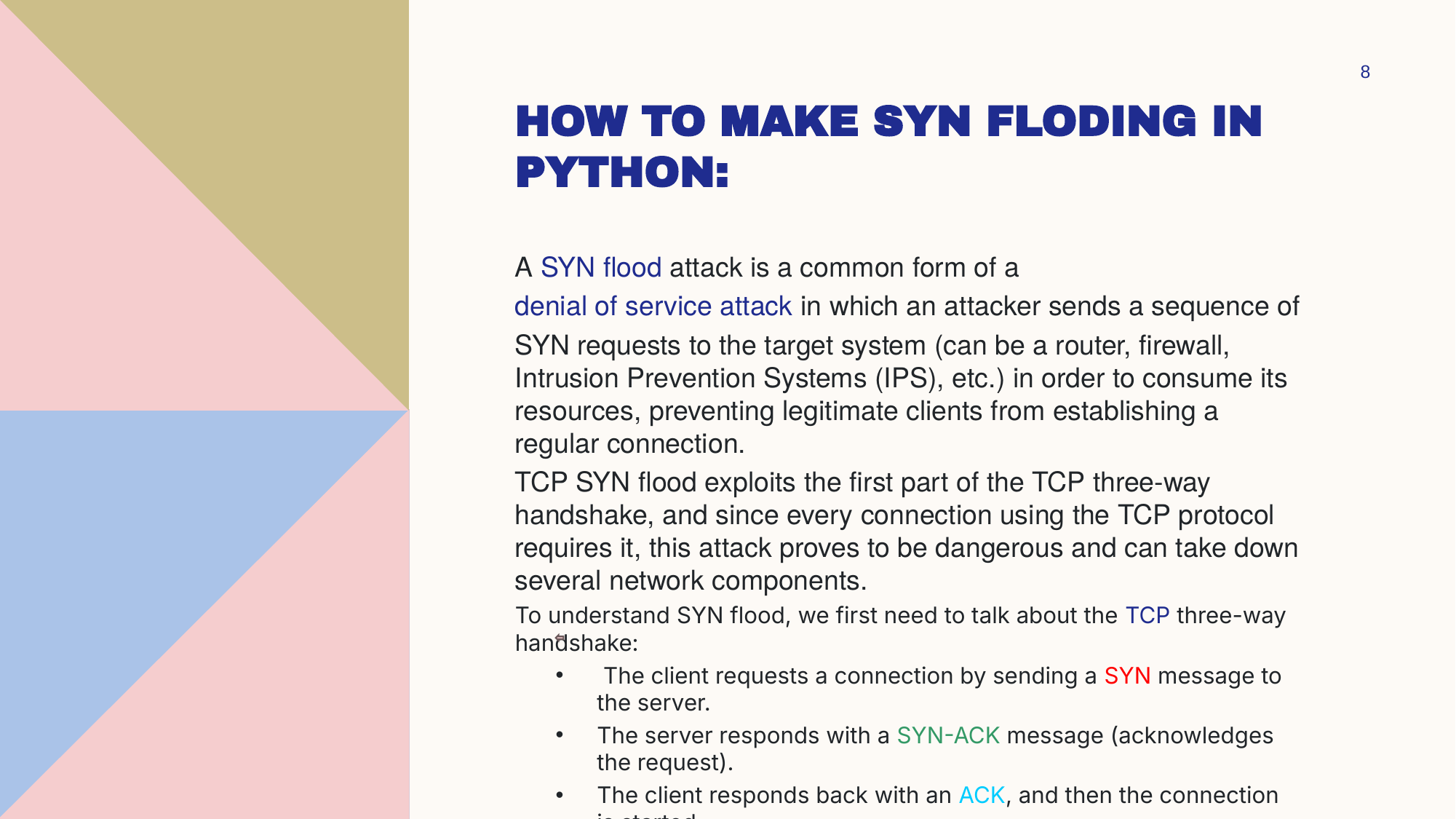

8
# How to make syn floding in python:
A SYN flood attack is a common form of a denial of service attack in which an attacker sends a sequence of SYN requests to the target system (can be a router, firewall, Intrusion Prevention Systems (IPS), etc.) in order to consume its resources, preventing legitimate clients from establishing a regular connection.
TCP SYN flood exploits the first part of the TCP three-way handshake, and since every connection using the TCP protocol requires it, this attack proves to be dangerous and can take down several network components.
To understand SYN flood, we first need to talk about the TCP three-way handshake:
 The client requests a connection by sending a SYN message to the server.
The server responds with a SYN-ACK message (acknowledges the request).
The client responds back with an ACK, and then the connection is started.